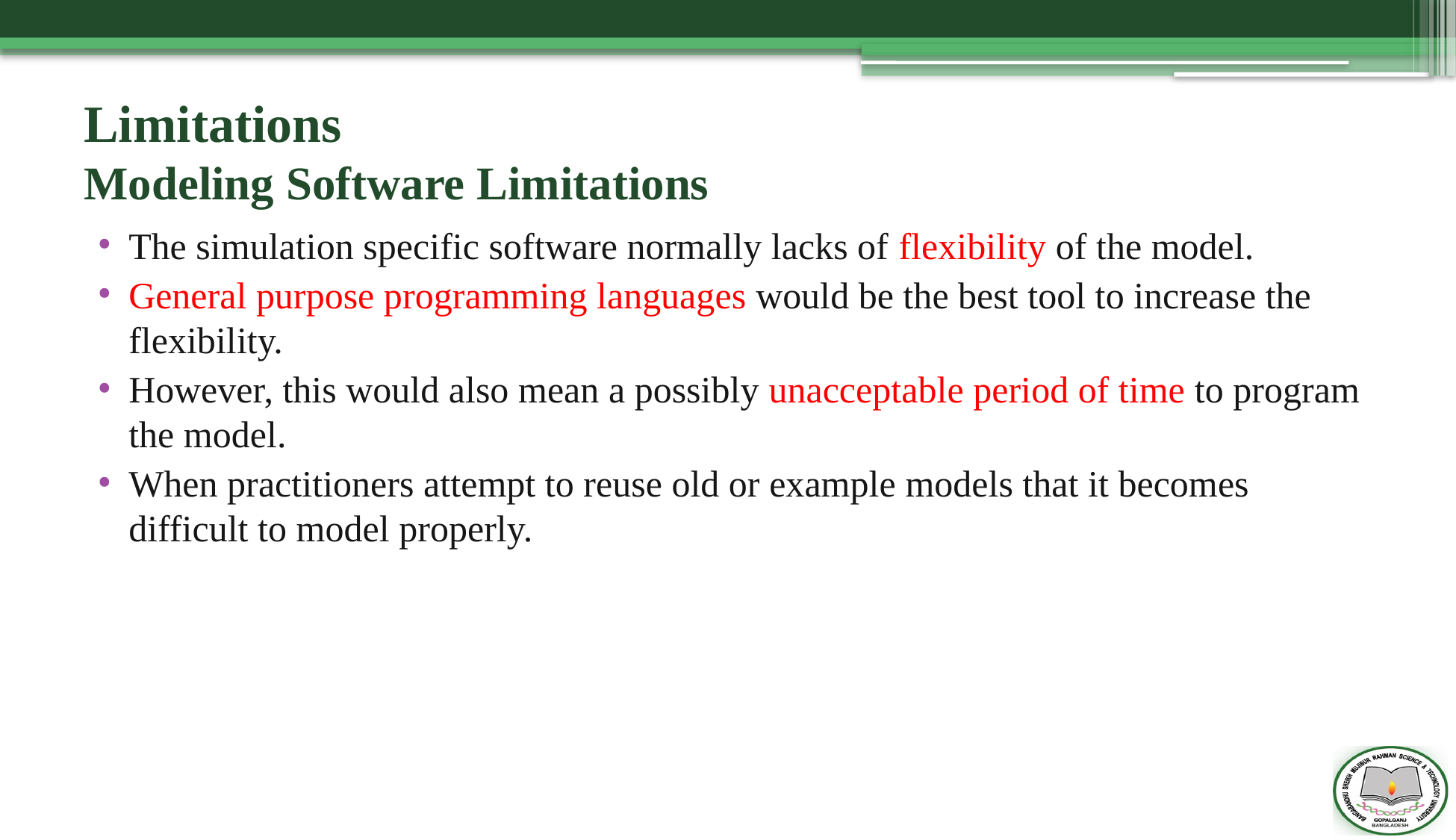

# Limitations Modeling Software Limitations
The simulation specific software normally lacks of flexibility of the model.
General purpose programming languages would be the best tool to increase the flexibility.
However, this would also mean a possibly unacceptable period of time to program the model.
When practitioners attempt to reuse old or example models that it becomes difficult to model properly.